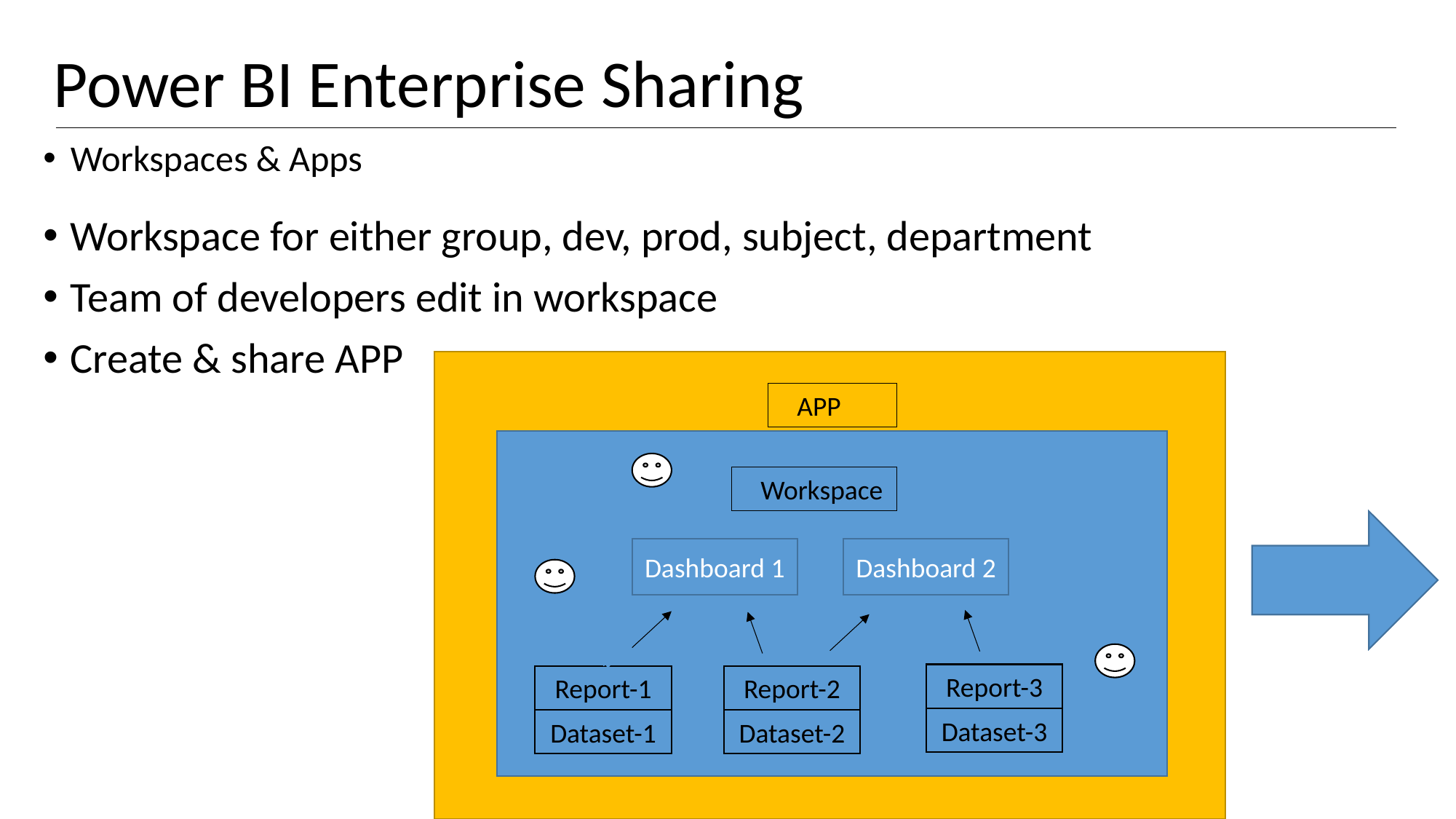

# Power BI Enterprise Sharing
Workspaces & Apps
Workspace for either group, dev, prod, subject, department
Team of developers edit in workspace
Create & share APP

   APP

   Workspace

Dashboard 1
Dashboard 2

Report-3
Dataset-3
Report-1
Dataset-1
Report-2
Dataset-2